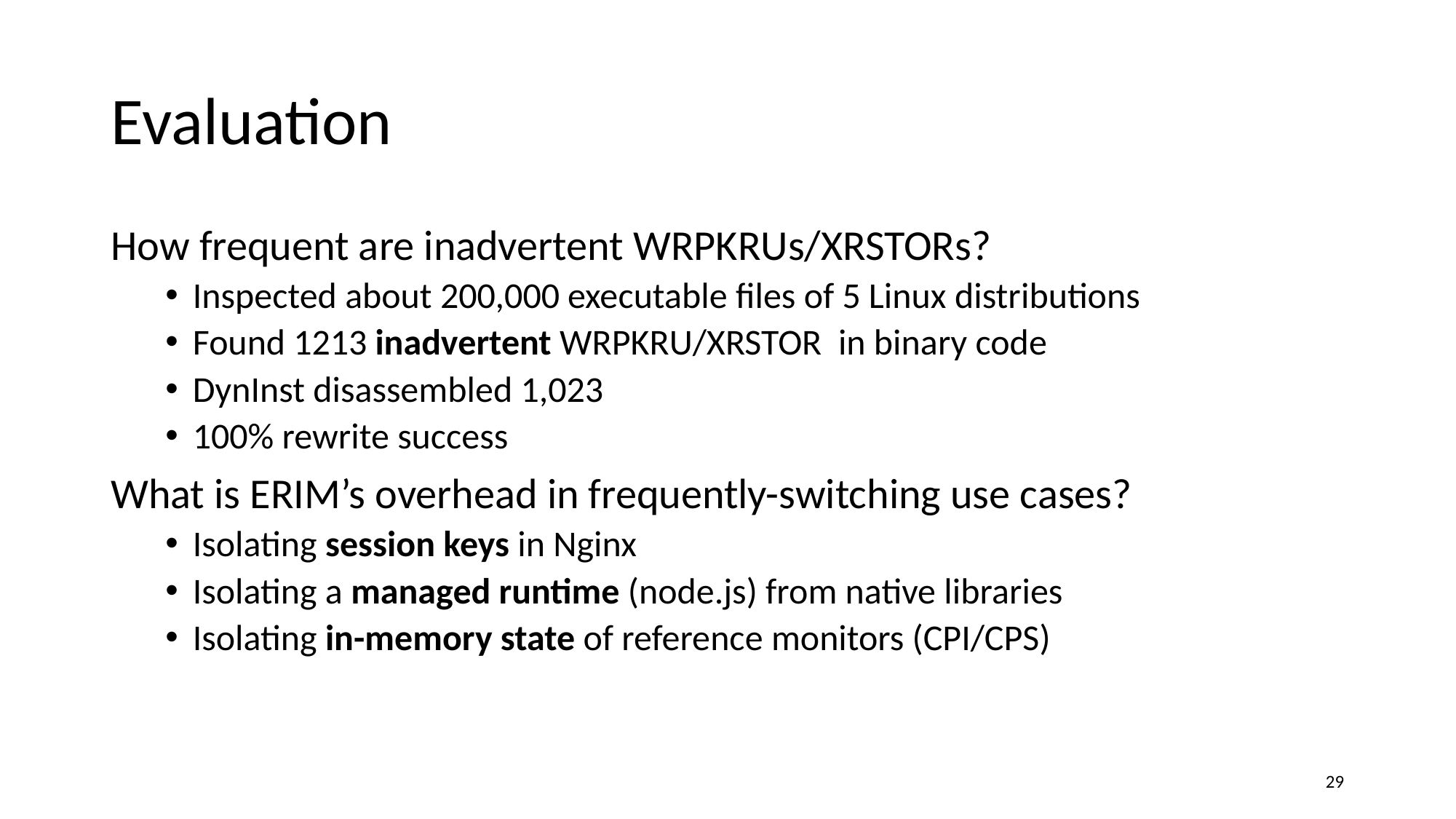

# Evaluation
How frequent are inadvertent WRPKRUs/XRSTORs?
Inspected about 200,000 executable files of 5 Linux distributions
Found 1213 inadvertent WRPKRU/XRSTOR  in binary code
DynInst disassembled 1,023
100% rewrite success
What is ERIM’s overhead in frequently-switching use cases?
Isolating session keys in Nginx
Isolating a managed runtime (node.js) from native libraries
Isolating in-memory state of reference monitors (CPI/CPS)

29